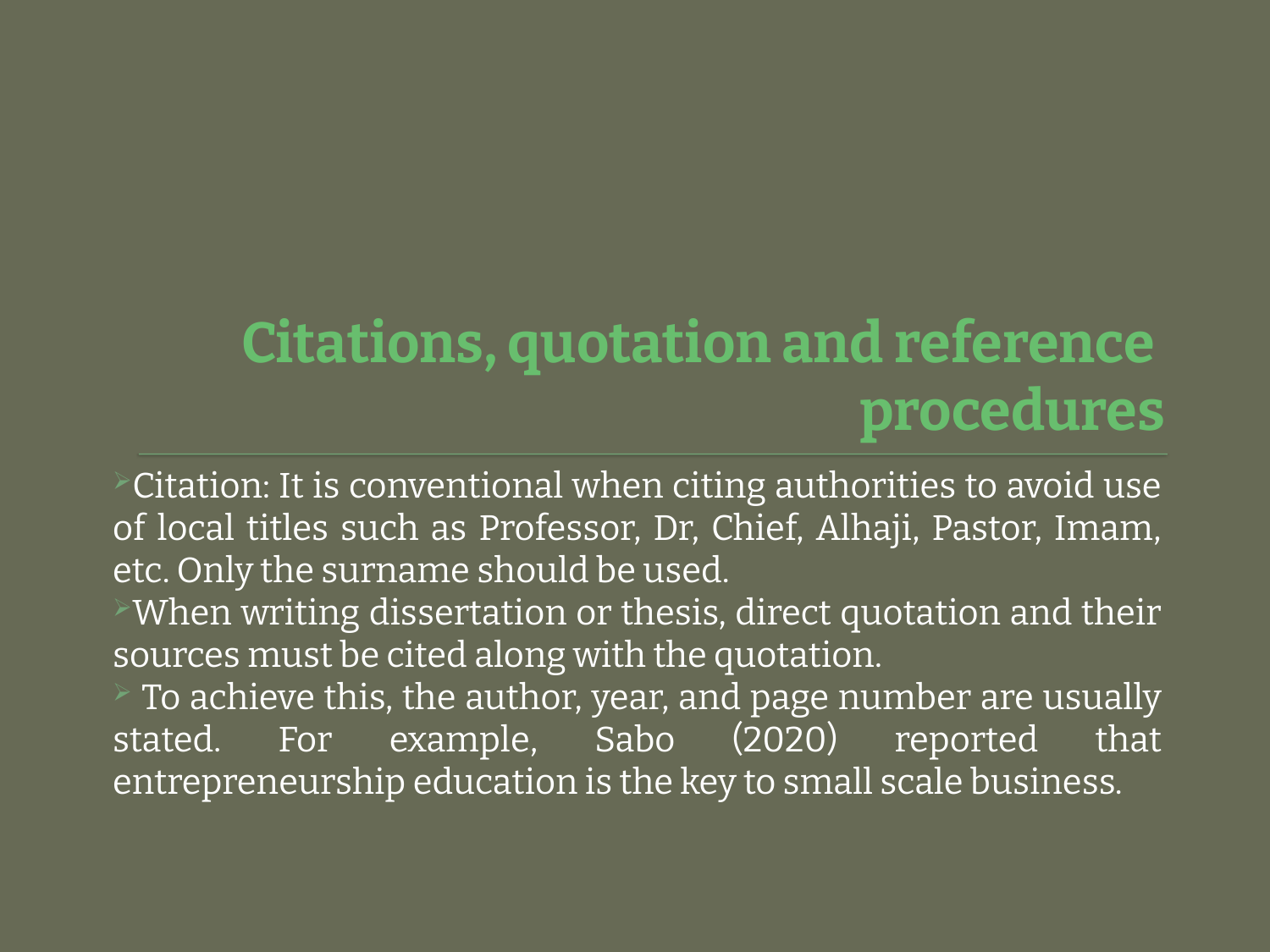

# Citations, quotation and reference  procedures
Citation: It is conventional when citing authorities to avoid use of local titles such as Professor, Dr, Chief, Alhaji, Pastor, Imam, etc. Only the surname should be used.
When writing dissertation or thesis, direct quotation and their sources must be cited along with the quotation.
 To achieve this, the author, year, and page number are usually stated. For example, Sabo (2020) reported that entrepreneurship education is the key to small scale business.